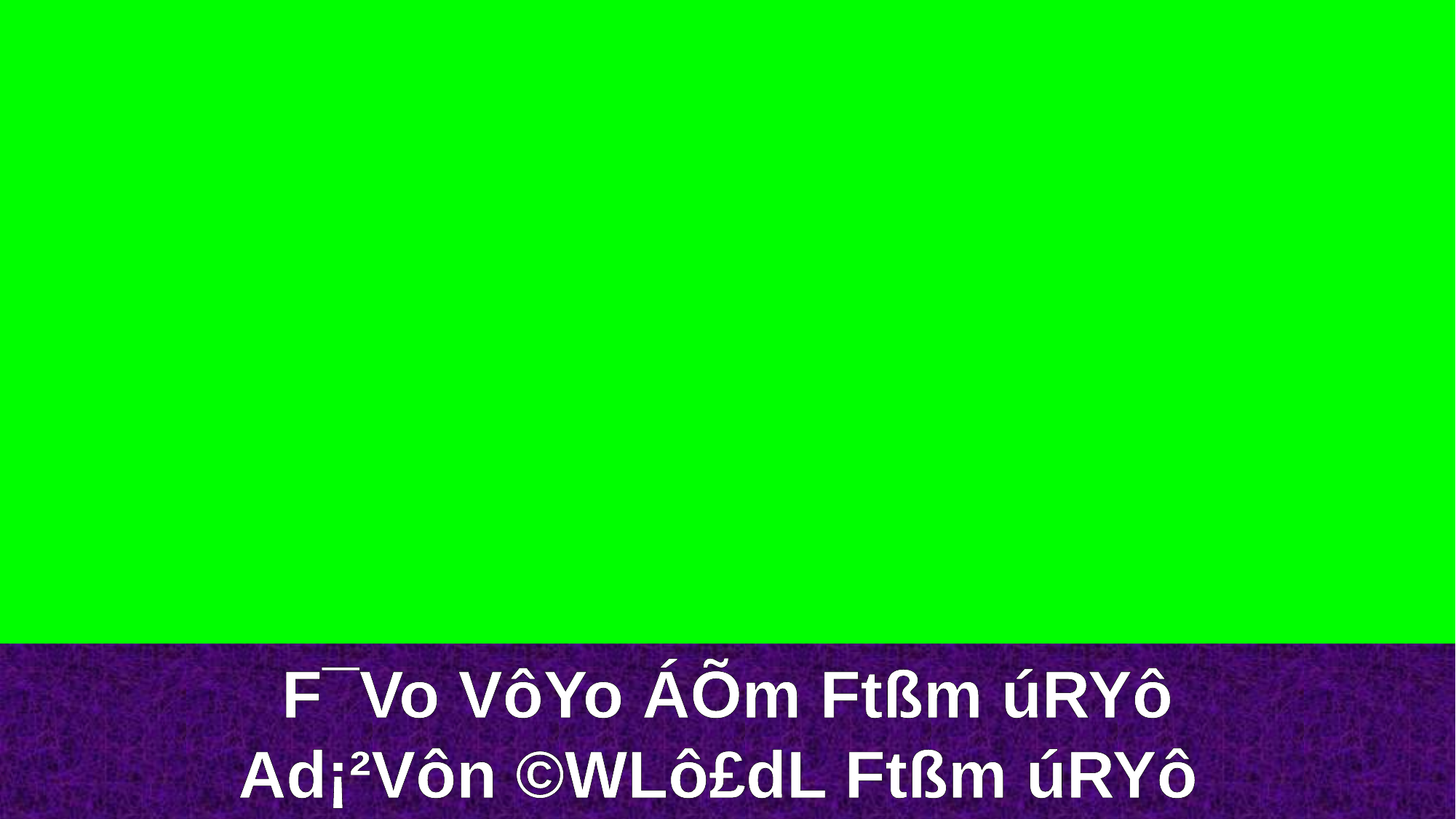

F¯Vo VôYo ÁÕm Ftßm úRYô
Ad¡²Vôn ©WLô£dL Ftßm úRYô